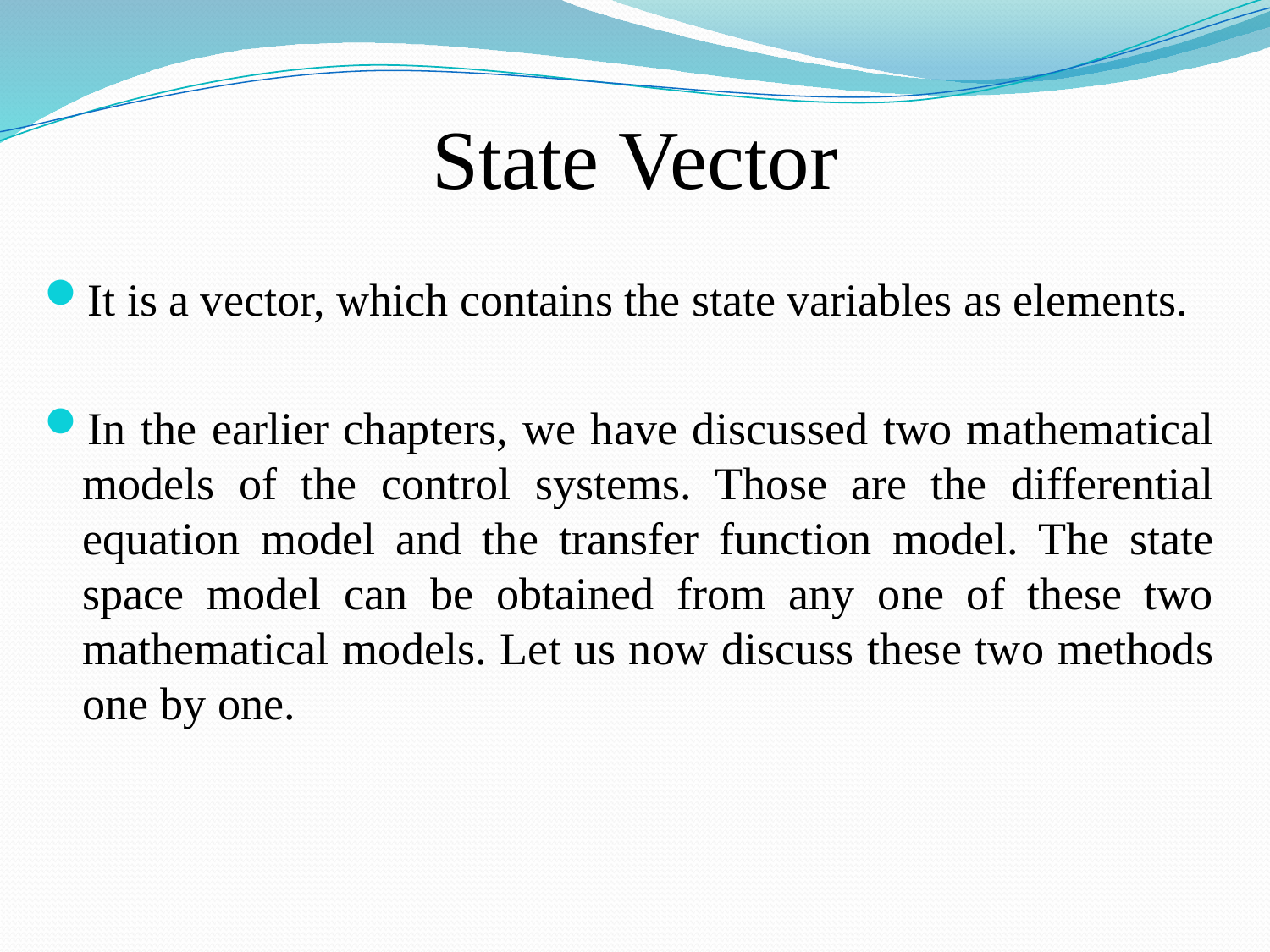

# State Vector
It is a vector, which contains the state variables as elements.

In the earlier chapters, we have discussed two mathematical models of the control systems. Those are the differential equation model and the transfer function model. The state space model can be obtained from any one of these two mathematical models. Let us now discuss these two methods one by one.